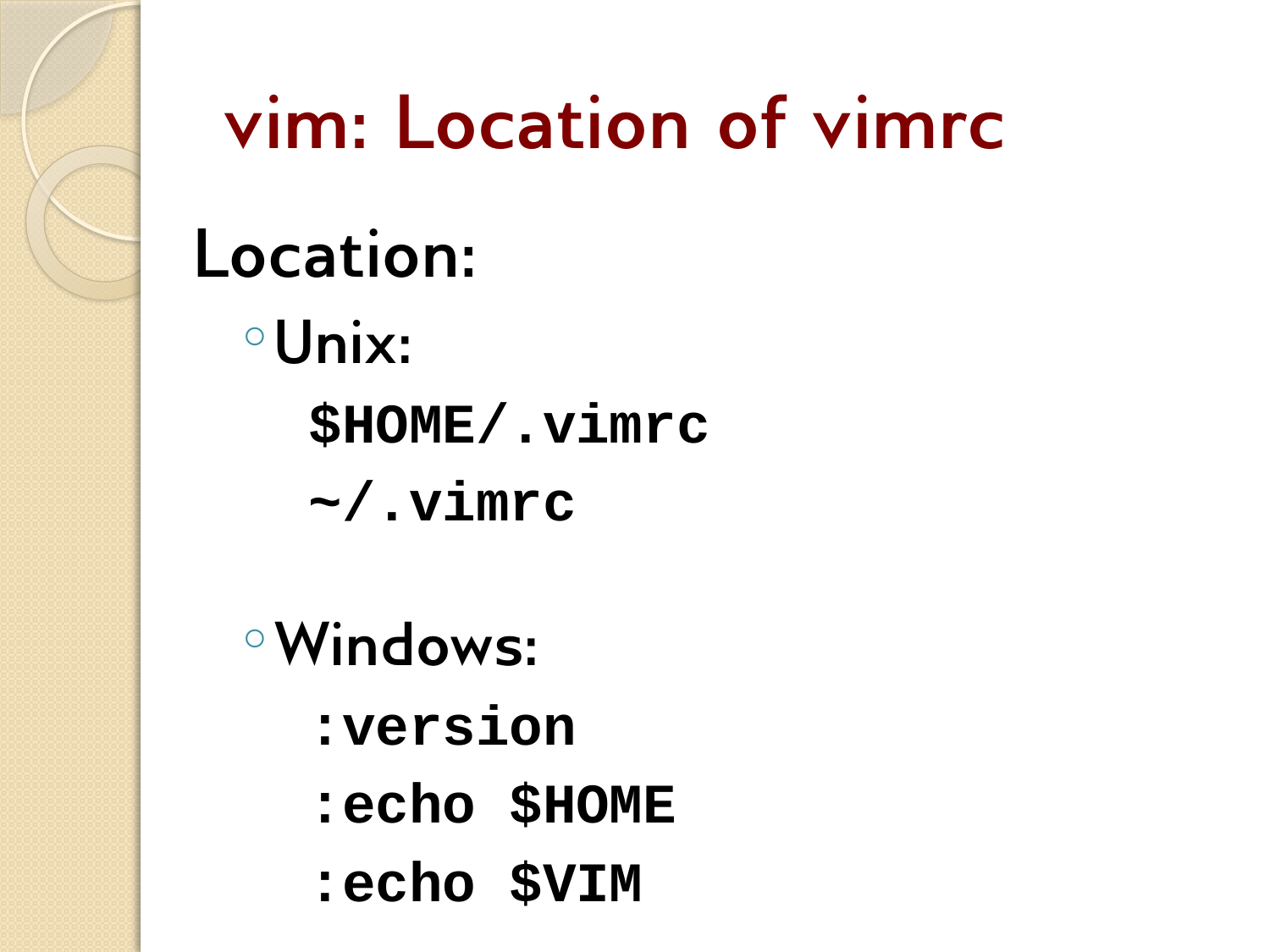

# vim: Location of vimrc
Location:
Unix:
$HOME/.vimrc
~/.vimrc
Windows:
:version
:echo $HOME
:echo $VIM